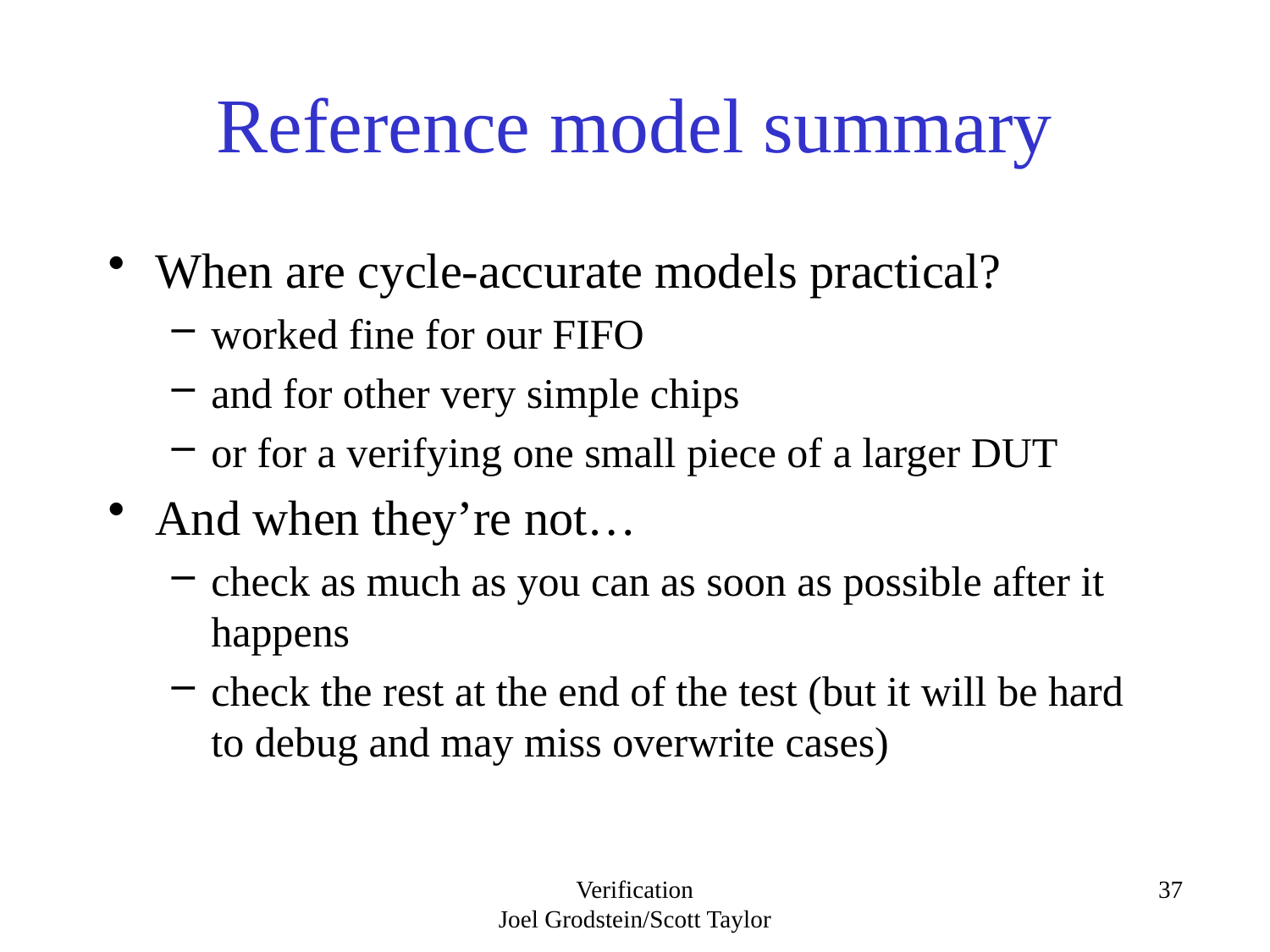

# Reference model summary
When are cycle-accurate models practical?
worked fine for our FIFO
and for other very simple chips
or for a verifying one small piece of a larger DUT
And when they’re not…
check as much as you can as soon as possible after it happens
check the rest at the end of the test (but it will be hard to debug and may miss overwrite cases)
Verification
Joel Grodstein/Scott Taylor